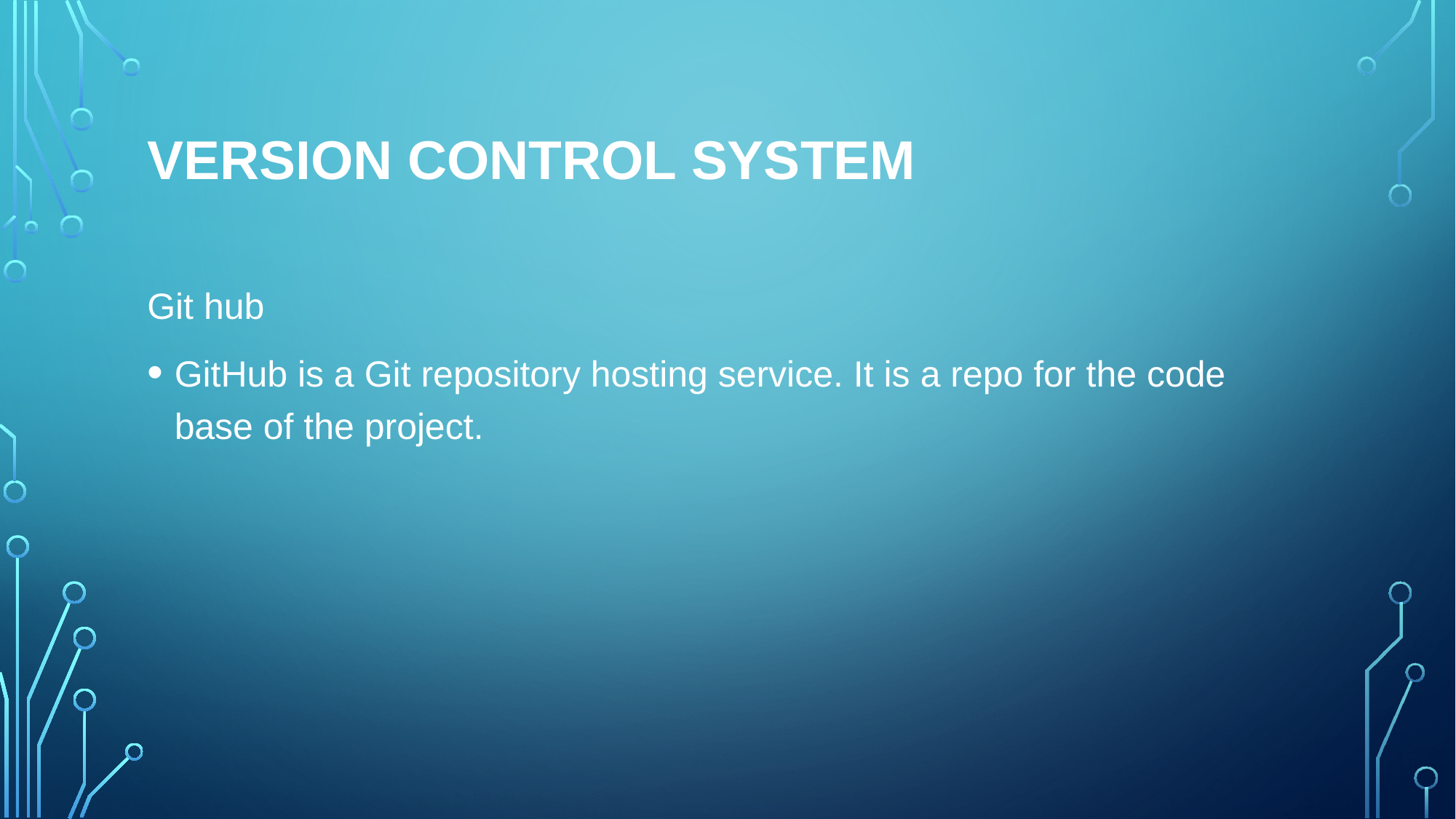

# Version Control System
Git hub
GitHub is a Git repository hosting service. It is a repo for the code base of the project.